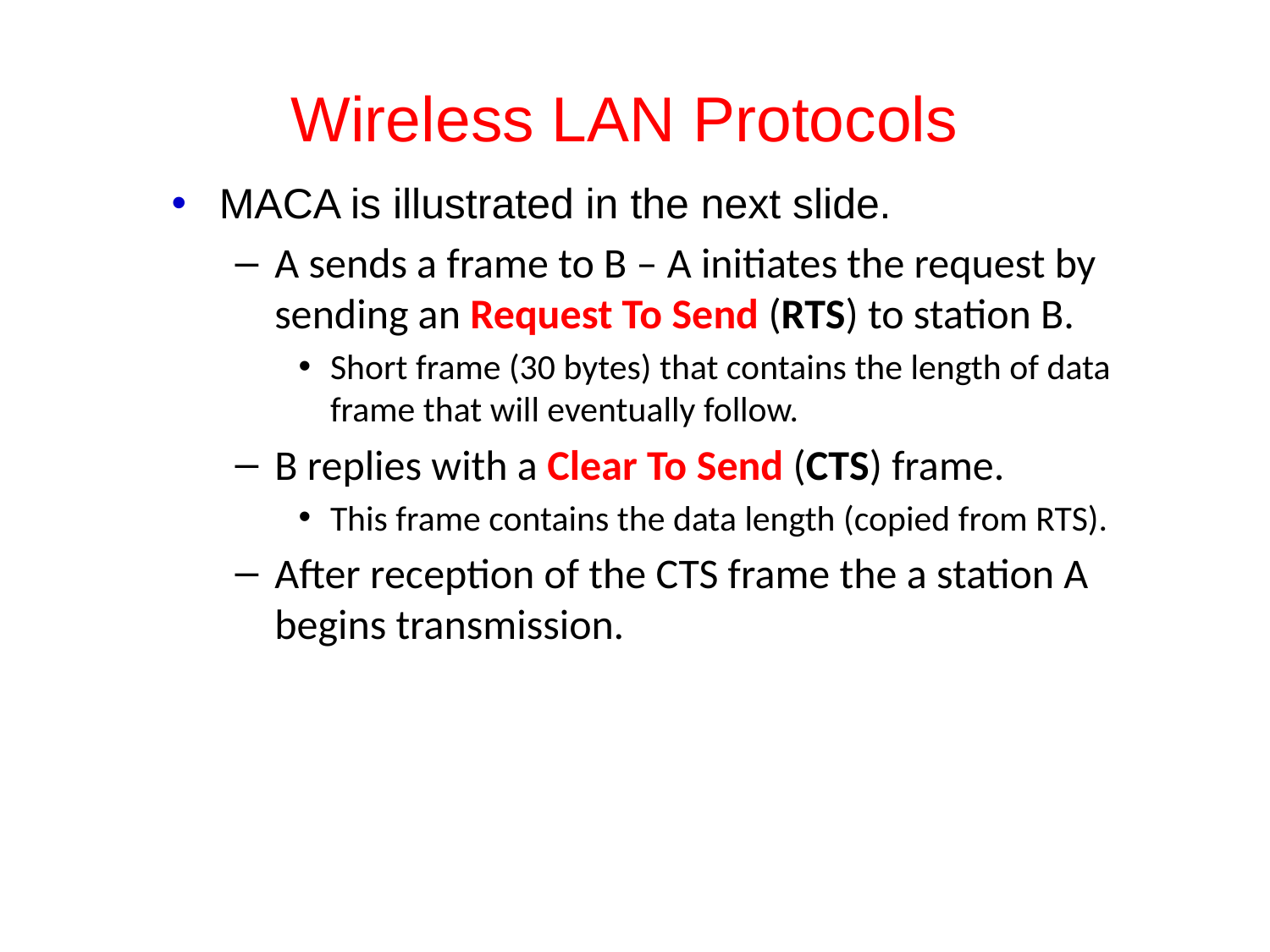

# Wireless LAN Protocols
MACA is illustrated in the next slide.
A sends a frame to B – A initiates the request by sending an Request To Send (RTS) to station B.
Short frame (30 bytes) that contains the length of data frame that will eventually follow.
B replies with a Clear To Send (CTS) frame.
This frame contains the data length (copied from RTS).
After reception of the CTS frame the a station A begins transmission.